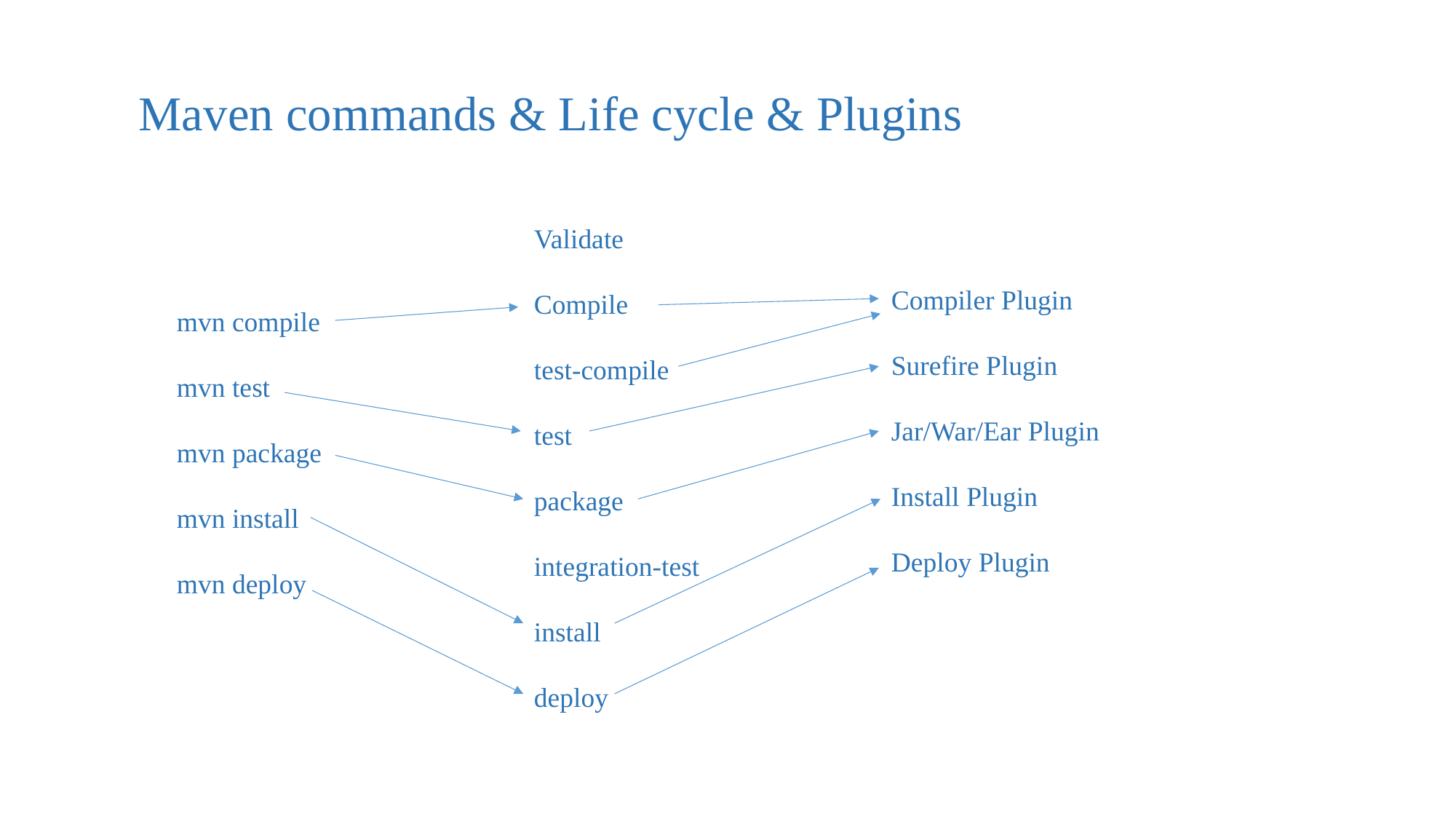

Maven commands & Life cycle & Plugins
Validate

Compile

test-compile

test

package

integration-test

install

deploy
Compiler Plugin

Surefire Plugin

Jar/War/Ear Plugin

Install Plugin

Deploy Plugin
mvn compile

mvn test

mvn package

mvn install

mvn deploy